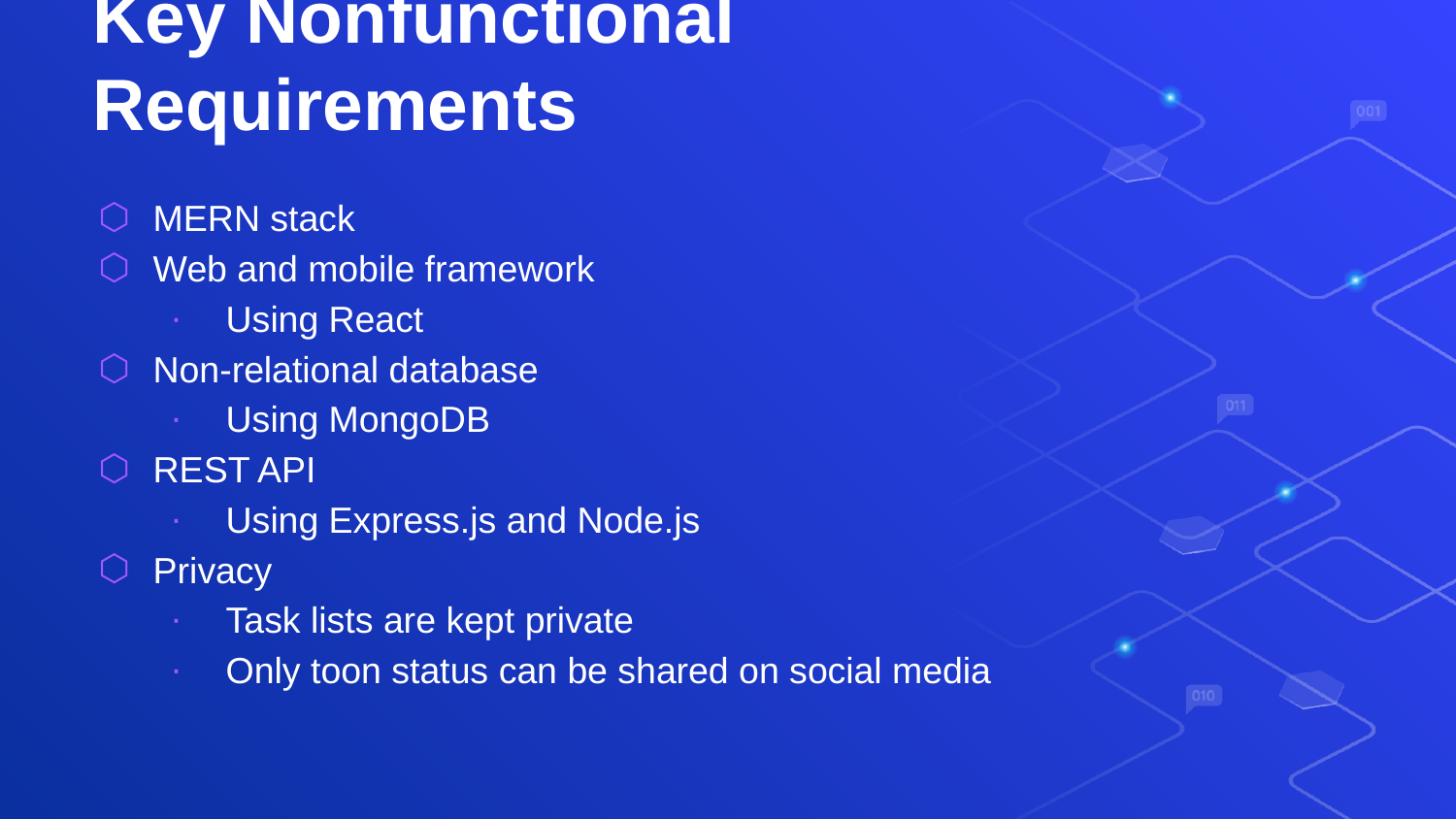

# Key Nonfunctional Requirements
MERN stack
Web and mobile framework
Using React
Non-relational database
Using MongoDB
REST API
Using Express.js and Node.js
Privacy
Task lists are kept private
Only toon status can be shared on social media